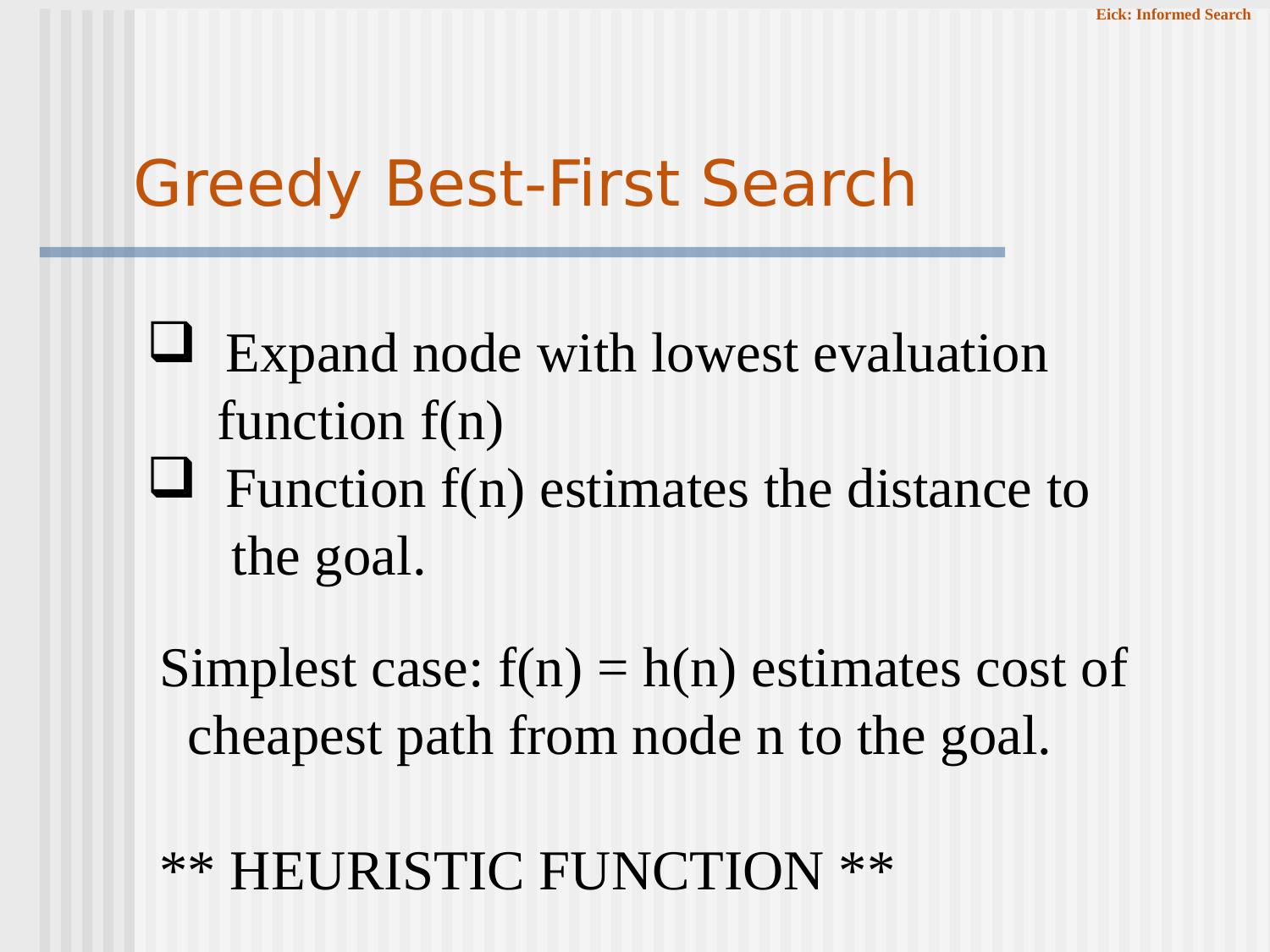

# Greedy Best-First Search
  Expand node with lowest evaluation
     function f(n)
  Function f(n) estimates the distance to
      the goal.

Simplest case: f(n) = h(n) estimates cost of
  cheapest path from node n to the goal.

** HEURISTIC FUNCTION **